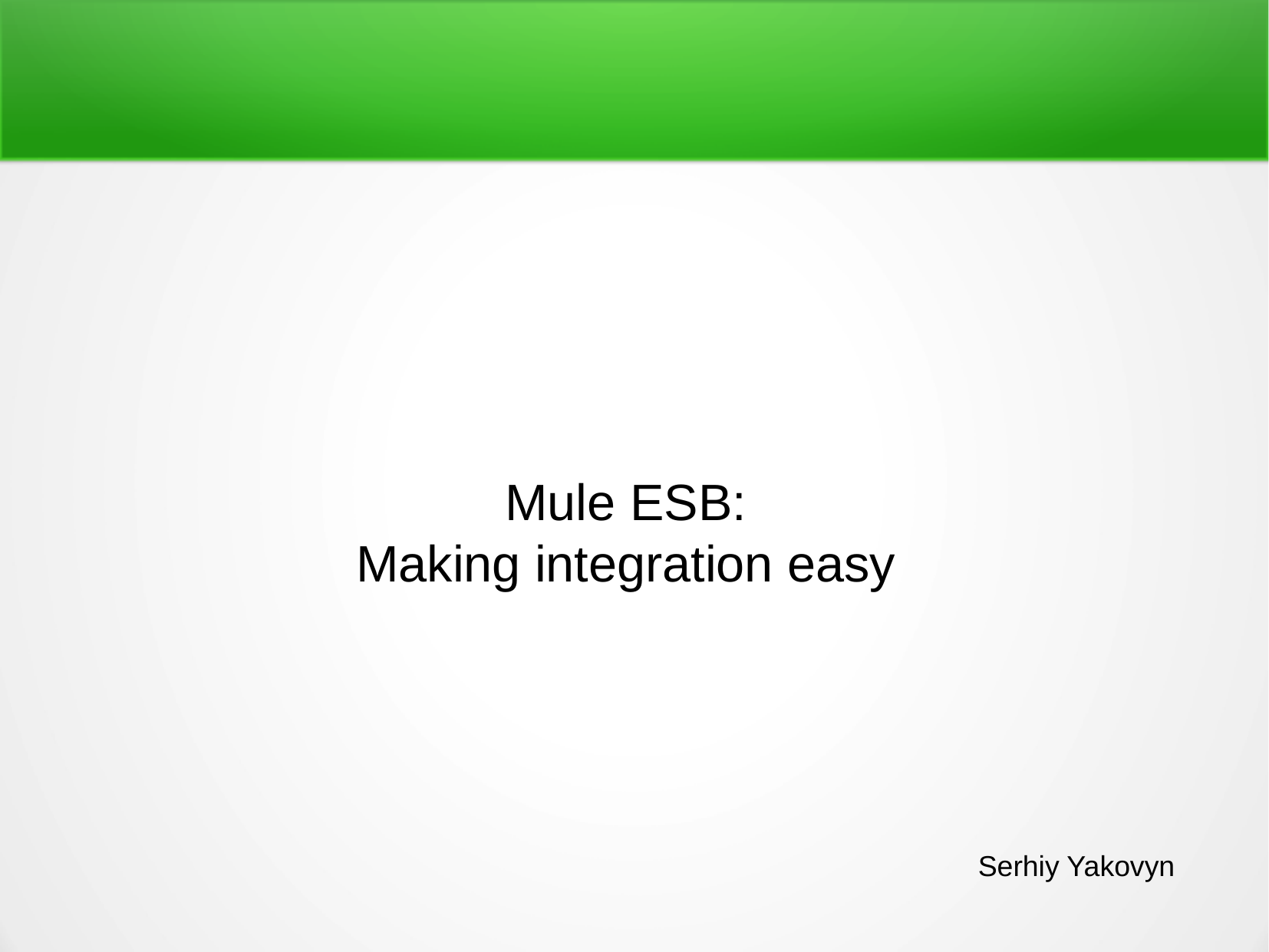

Mule ESB:
Making integration easy
Serhiy Yakovyn